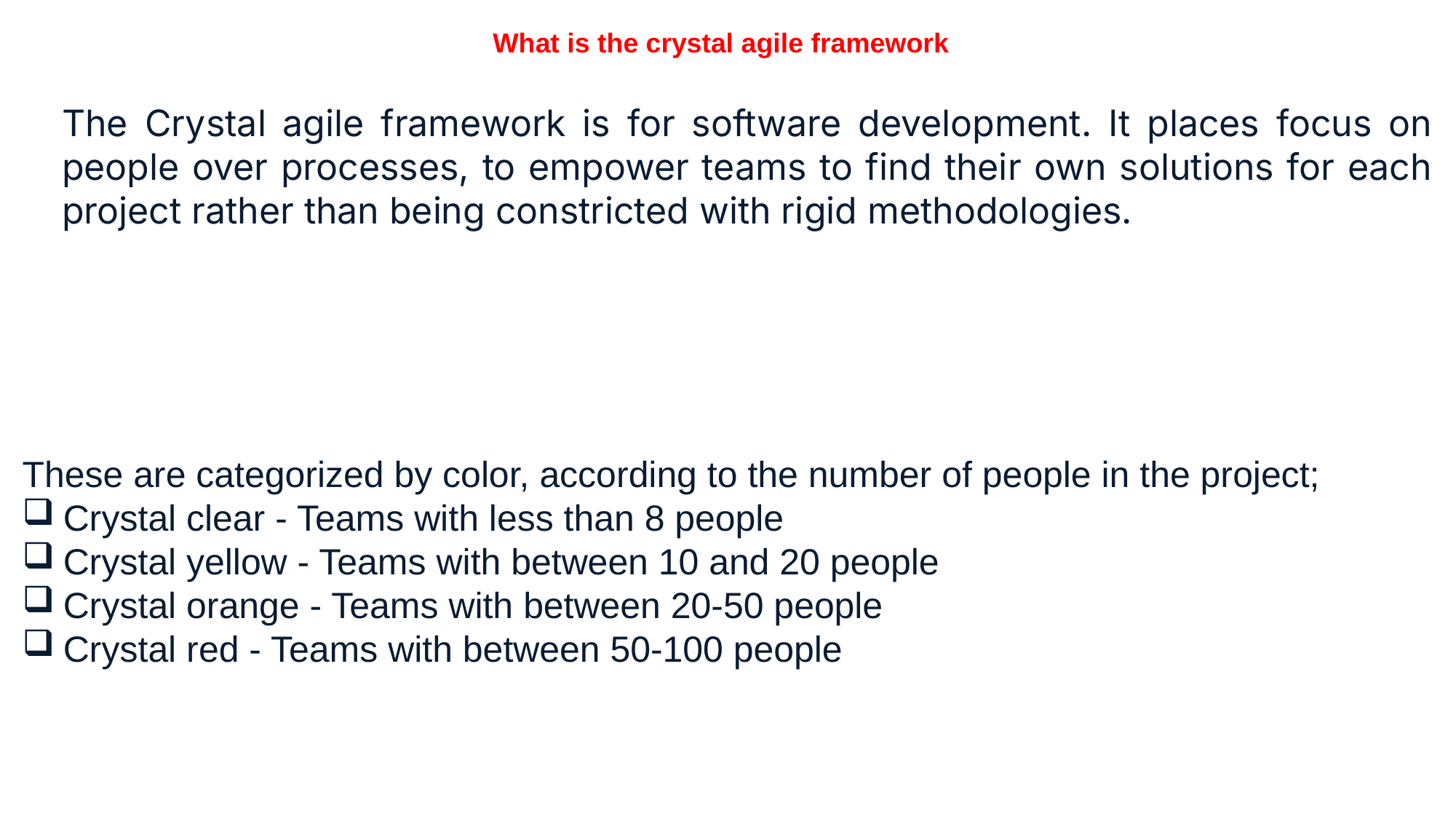

What is the crystal agile framework
The Crystal agile framework is for software development. It places focus on people over processes, to empower teams to find their own solutions for each project rather than being constricted with rigid methodologies.
These are categorized by color, according to the number of people in the project;
Crystal clear - Teams with less than 8 people
Crystal yellow - Teams with between 10 and 20 people
Crystal orange - Teams with between 20-50 people
Crystal red - Teams with between 50-100 people